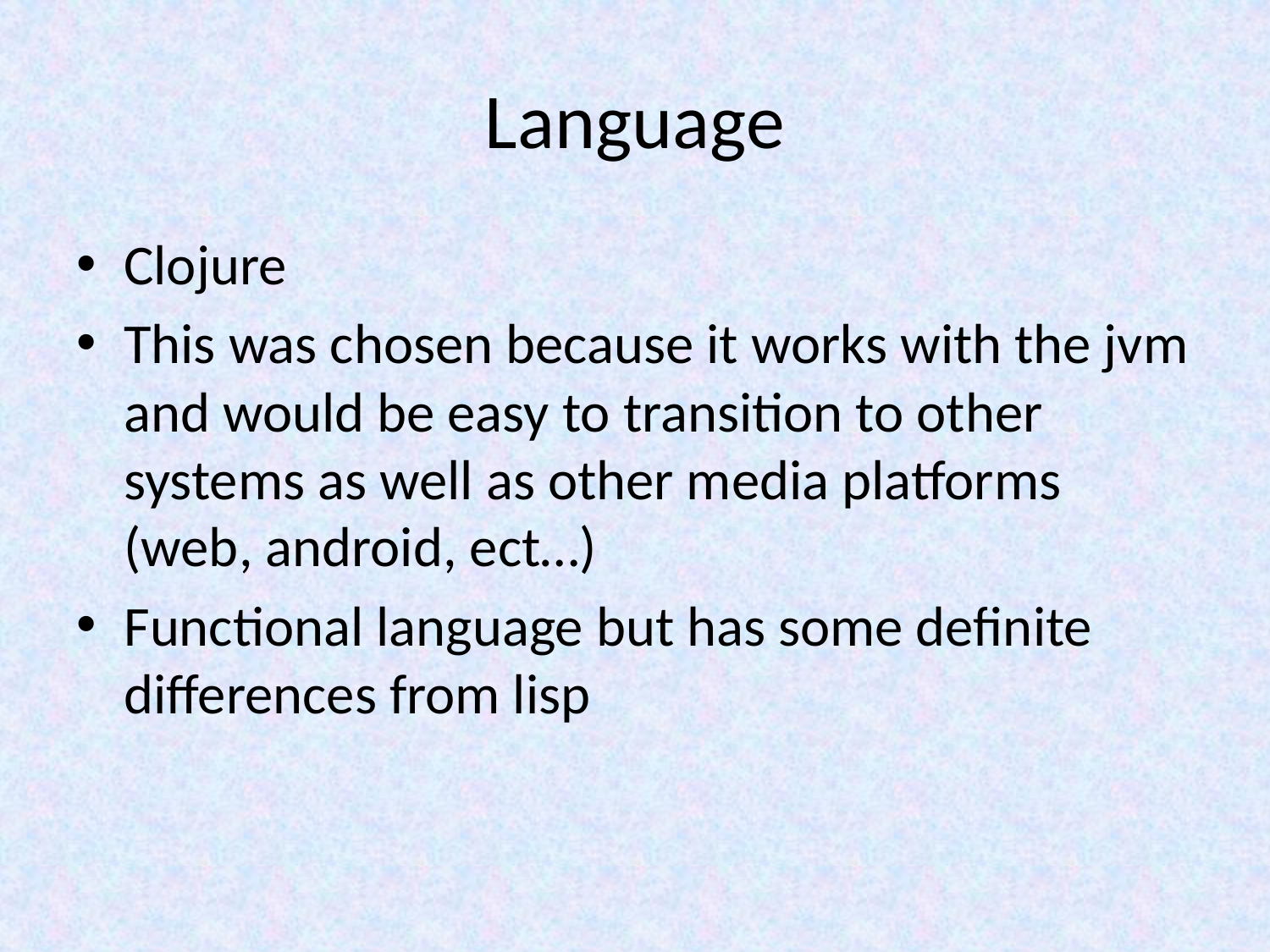

# Language
Clojure
This was chosen because it works with the jvm and would be easy to transition to other systems as well as other media platforms (web, android, ect…)
Functional language but has some definite differences from lisp